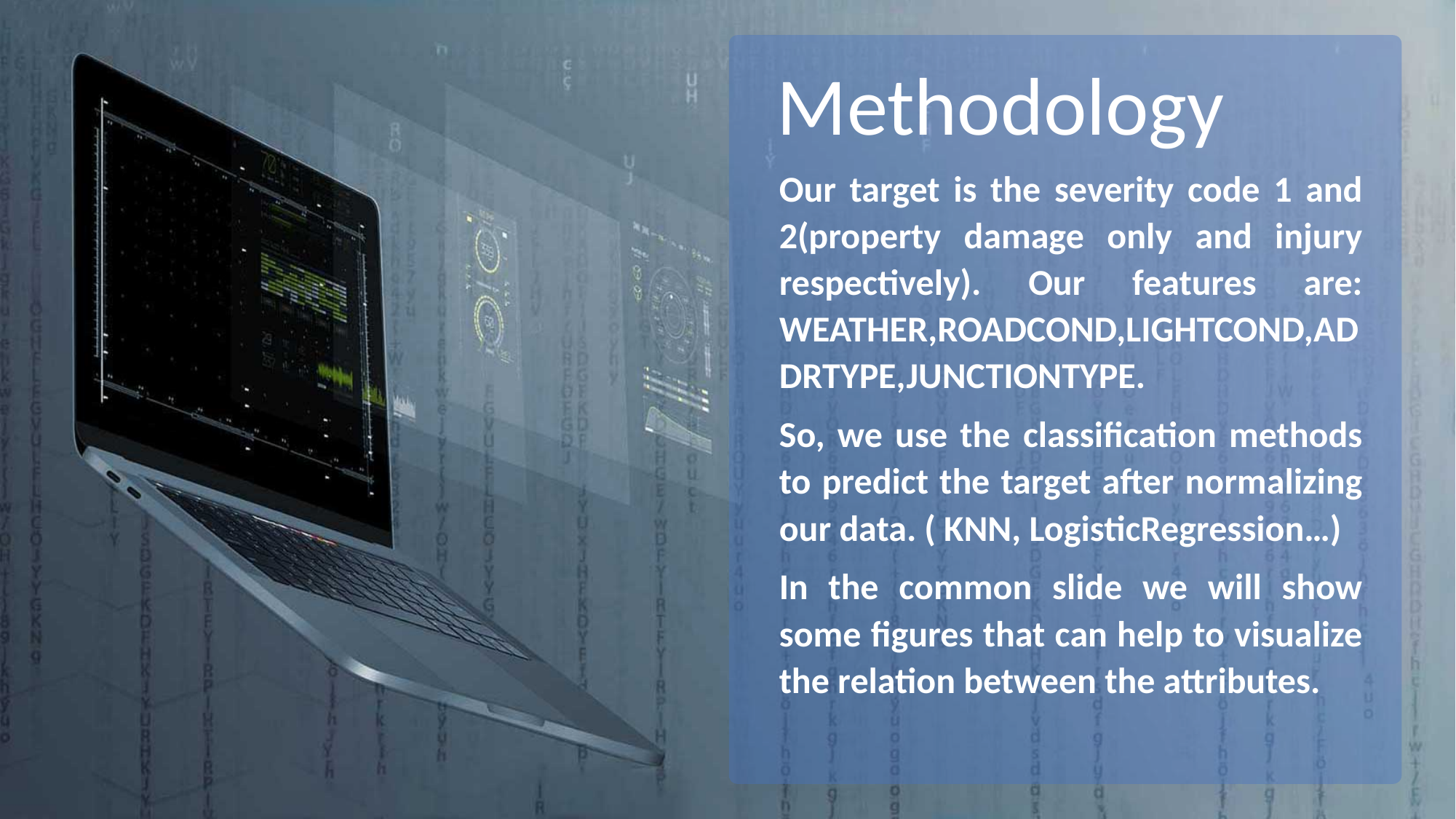

Methodology
Our target is the severity code 1 and 2(property damage only and injury respectively). Our features are: WEATHER,ROADCOND,LIGHTCOND,ADDRTYPE,JUNCTIONTYPE.
So, we use the classification methods to predict the target after normalizing our data. ( KNN, LogisticRegression…)
In the common slide we will show some figures that can help to visualize the relation between the attributes.